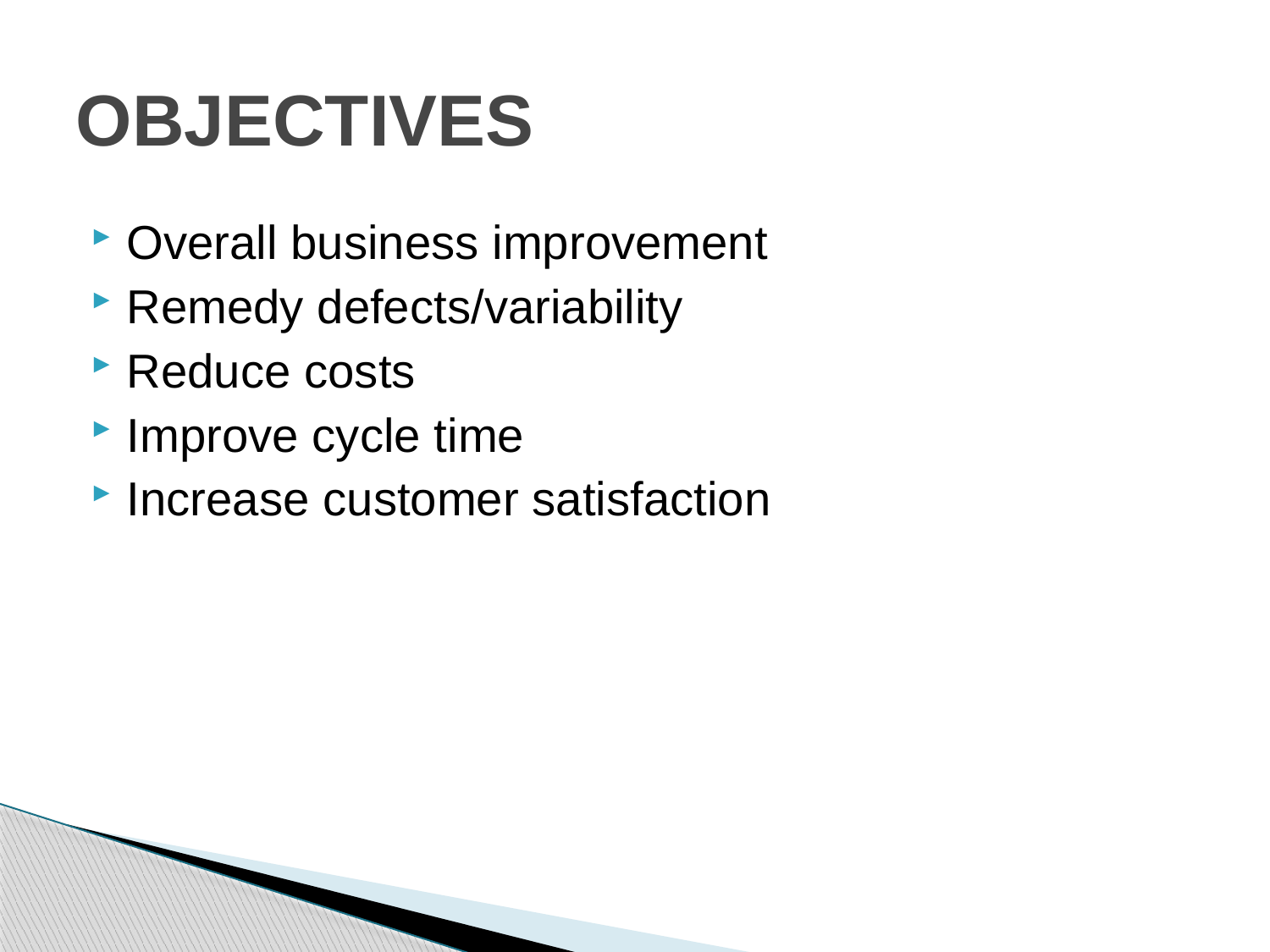

# OBJECTIVES
Overall business improvement
Remedy defects/variability
Reduce costs
Improve cycle time
Increase customer satisfaction